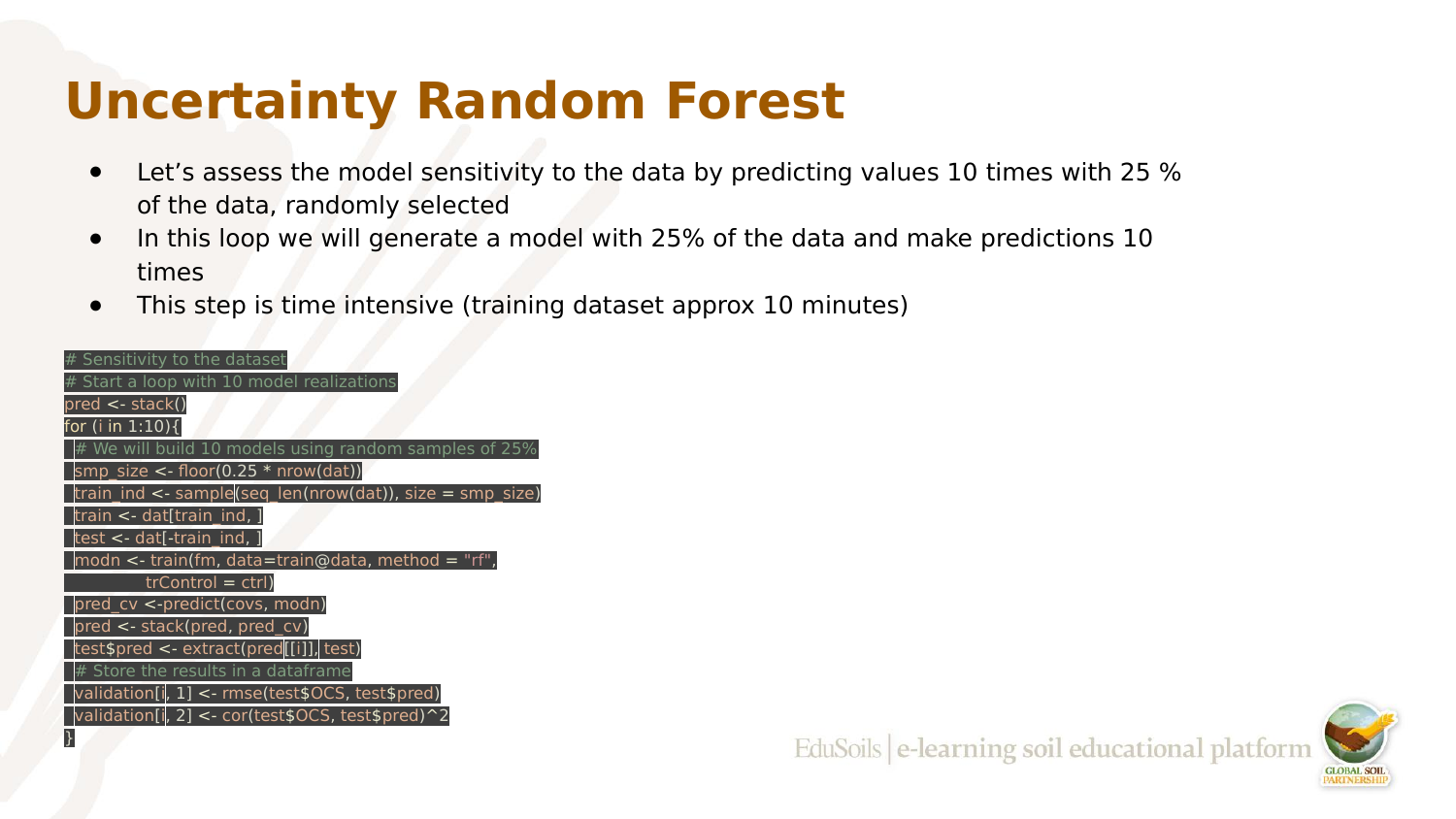

# Uncertainty Random Forest

Let’s assess the model sensitivity to the data by predicting values 10 times with 25 % of the data, randomly selected
In this loop we will generate a model with 25% of the data and make predictions 10 times
This step is time intensive (training dataset approx 10 minutes)

# Sensitivity to the dataset
# Start a loop with 10 model realizations
pred <- stack()
for (i in 1:10){
  # We will build 10 models using random samples of 25%
  smp_size <- floor(0.25 * nrow(dat))
  train_ind <- sample(seq_len(nrow(dat)), size = smp_size)
  train <- dat[train_ind, ]
  test <- dat[-train_ind, ]
  modn <- train(fm, data=train@data, method = "rf",
                trControl = ctrl)
  pred_cv <-predict(covs, modn)
  pred <- stack(pred, pred_cv)
  test$pred <- extract(pred[[i]], test)
  # Store the results in a dataframe
  validation[i, 1] <- rmse(test$OCS, test$pred)
  validation[i, 2] <- cor(test$OCS, test$pred)^2
}

13